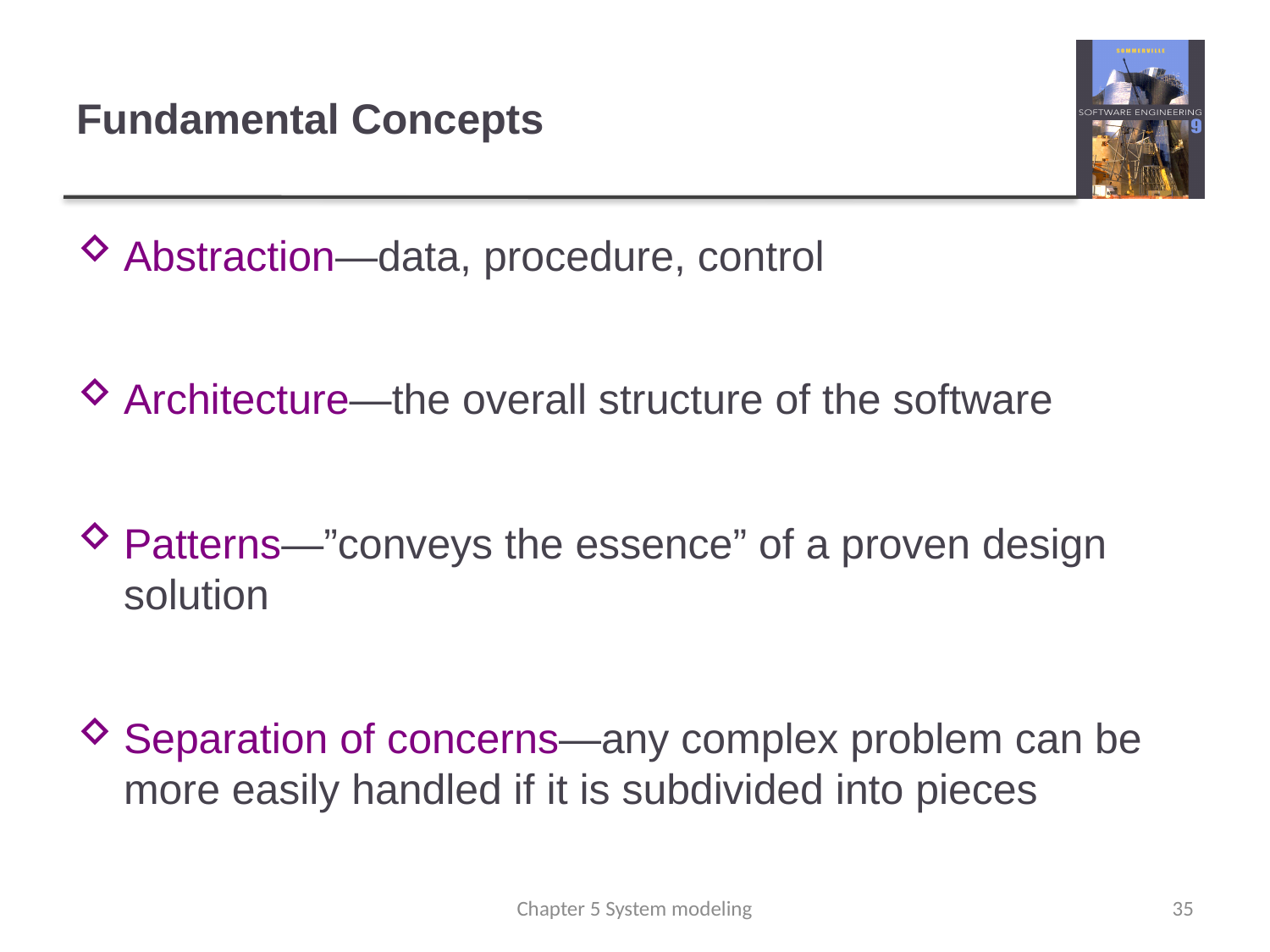

# Fundamental Concepts
Abstraction—data, procedure, control

Architecture—the overall structure of the software

Patterns—”conveys the essence” of a proven design solution

Separation of concerns—any complex problem can be more easily handled if it is subdivided into pieces

Chapter 5 System modeling
35